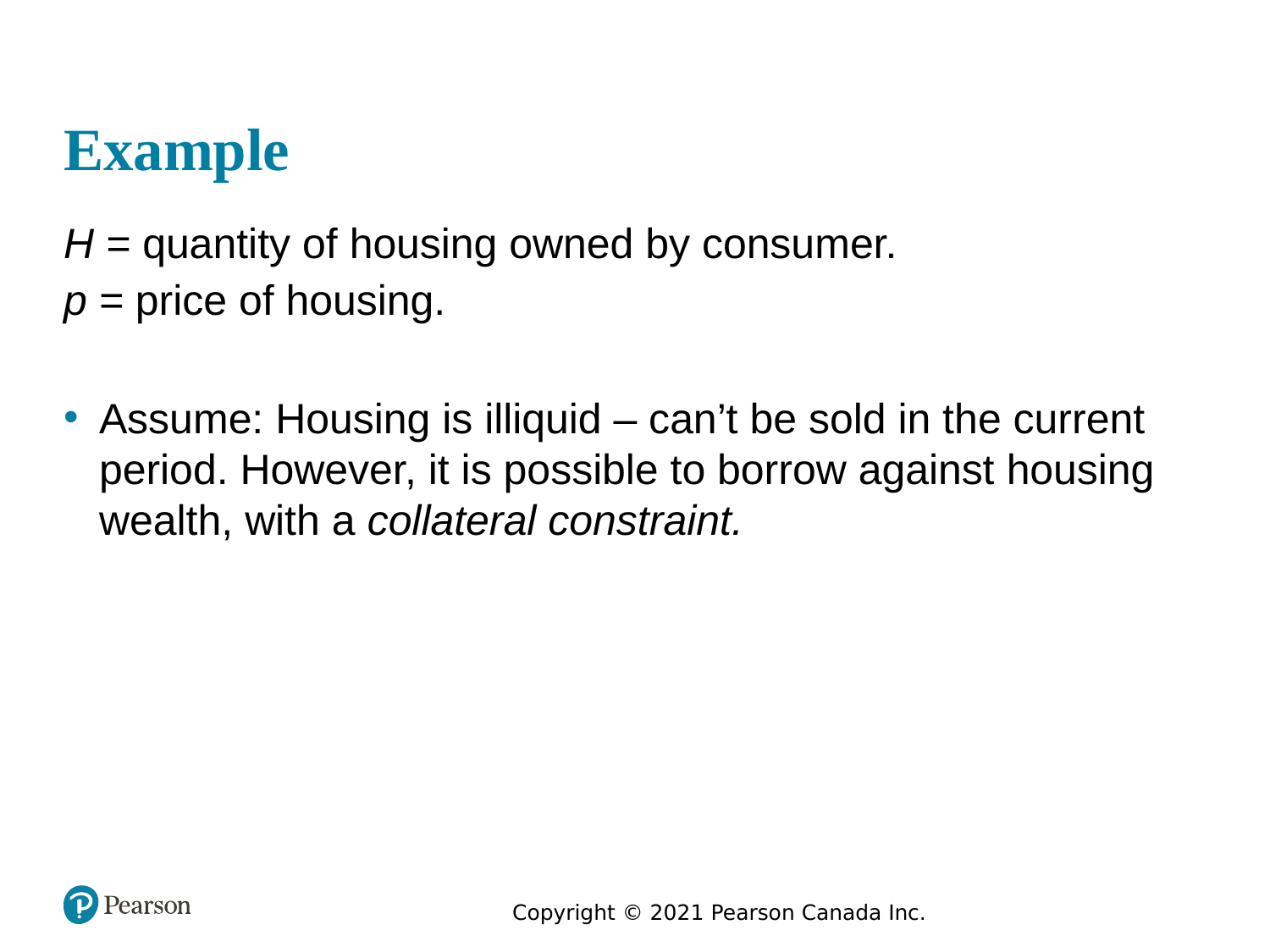

# Example
H = quantity of housing owned by consumer.
p = price of housing.

Assume: Housing is illiquid – can’t be sold in the current period. However, it is possible to borrow against housing wealth, with a collateral constraint.